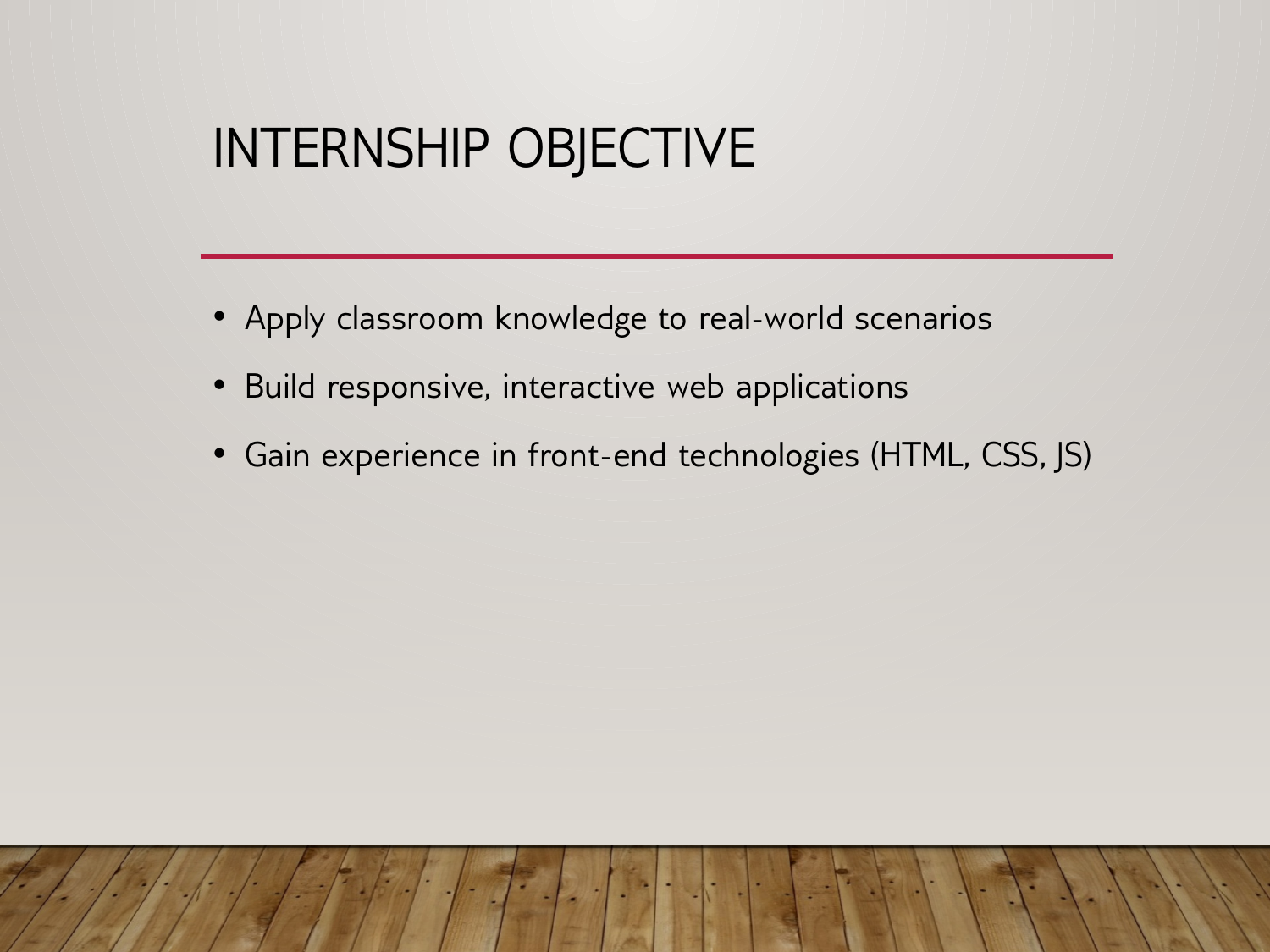

# Internship Objective
Apply classroom knowledge to real-world scenarios
Build responsive, interactive web applications
Gain experience in front-end technologies (HTML, CSS, JS)